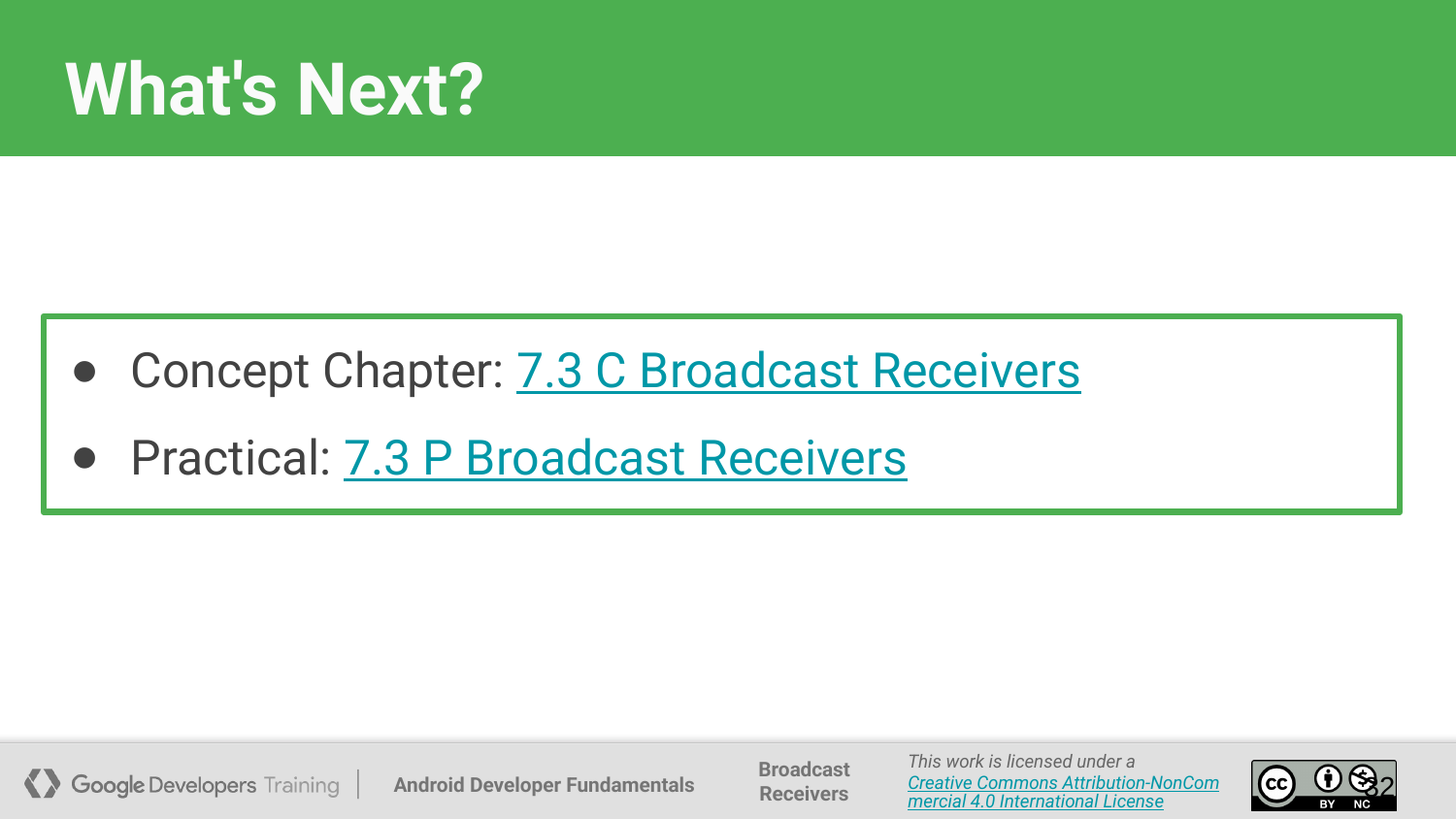

# What's Next?
Concept Chapter: 7.3 C Broadcast Receivers
Practical: 7.3 P Broadcast Receivers
32